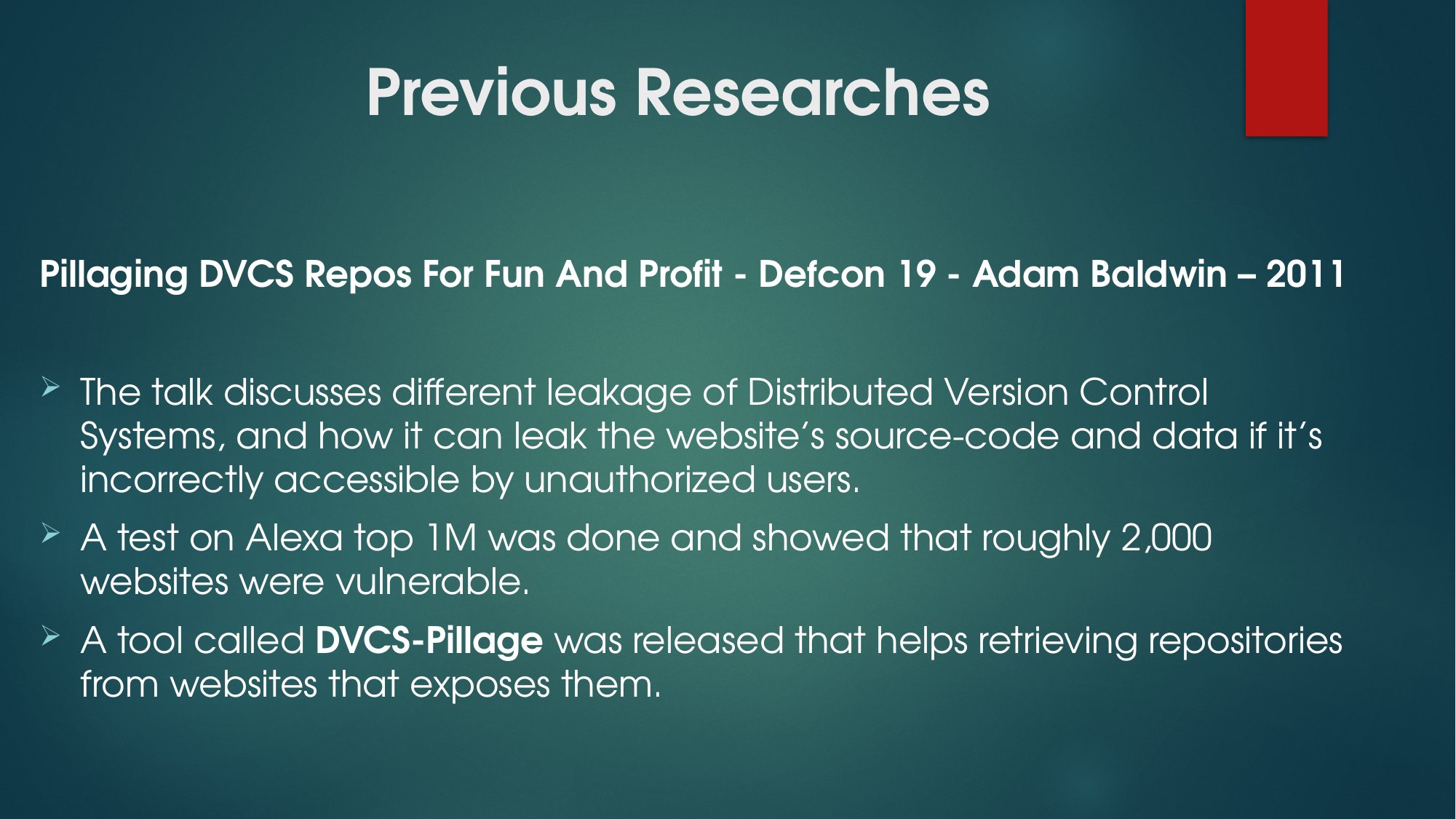

# Previous Researches
Pillaging DVCS Repos For Fun And Profit - Defcon 19 - Adam Baldwin – 2011

The talk discusses different leakage of Distributed Version Control Systems, and how it can leak the website’s source-code and data if it’s incorrectly accessible by unauthorized users.
A test on Alexa top 1M was done and showed that roughly 2,000 websites were vulnerable.
A tool called DVCS-Pillage was released that helps retrieving repositories from websites that exposes them.